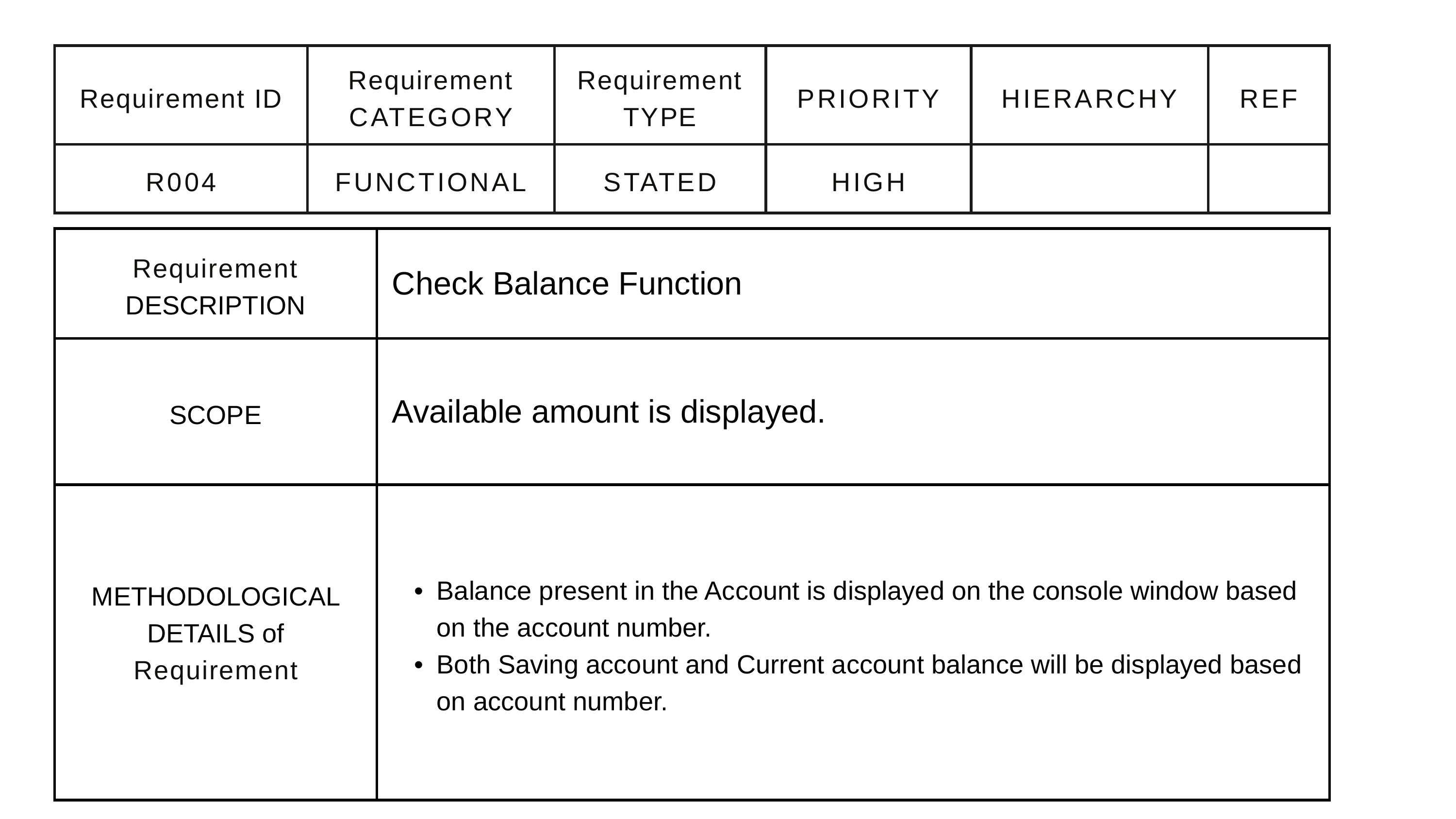

| Requirement ID | Requirement CATEGORY | Requirement TYPE | PRIORITY | HIERARCHY | REF |
| --- | --- | --- | --- | --- | --- |
| R004 | FUNCTIONAL | STATED | HIGH |  |  |
| Requirement DESCRIPTION | Check Balance Function |
| --- | --- |
| SCOPE | Available amount is displayed. |
| METHODOLOGICAL DETAILS of Requirement | Balance present in the Account is displayed on the console window based on the account number. Both Saving account and Current account balance will be displayed based on account number. |